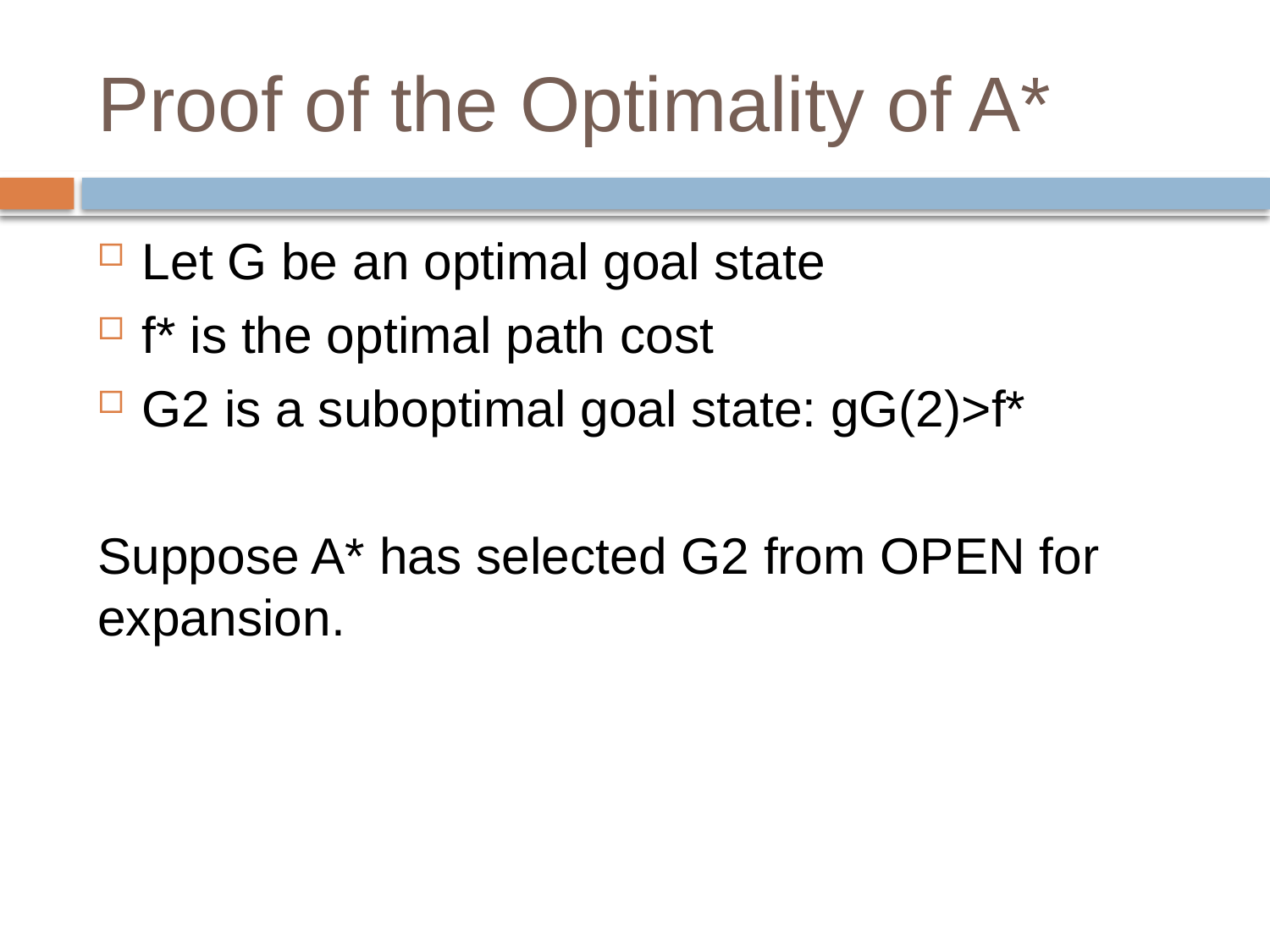

# Proof of the Optimality of A*
Let G be an optimal goal state
f* is the optimal path cost
G2 is a suboptimal goal state: gG(2)>f*

Suppose A* has selected G2 from OPEN for expansion.